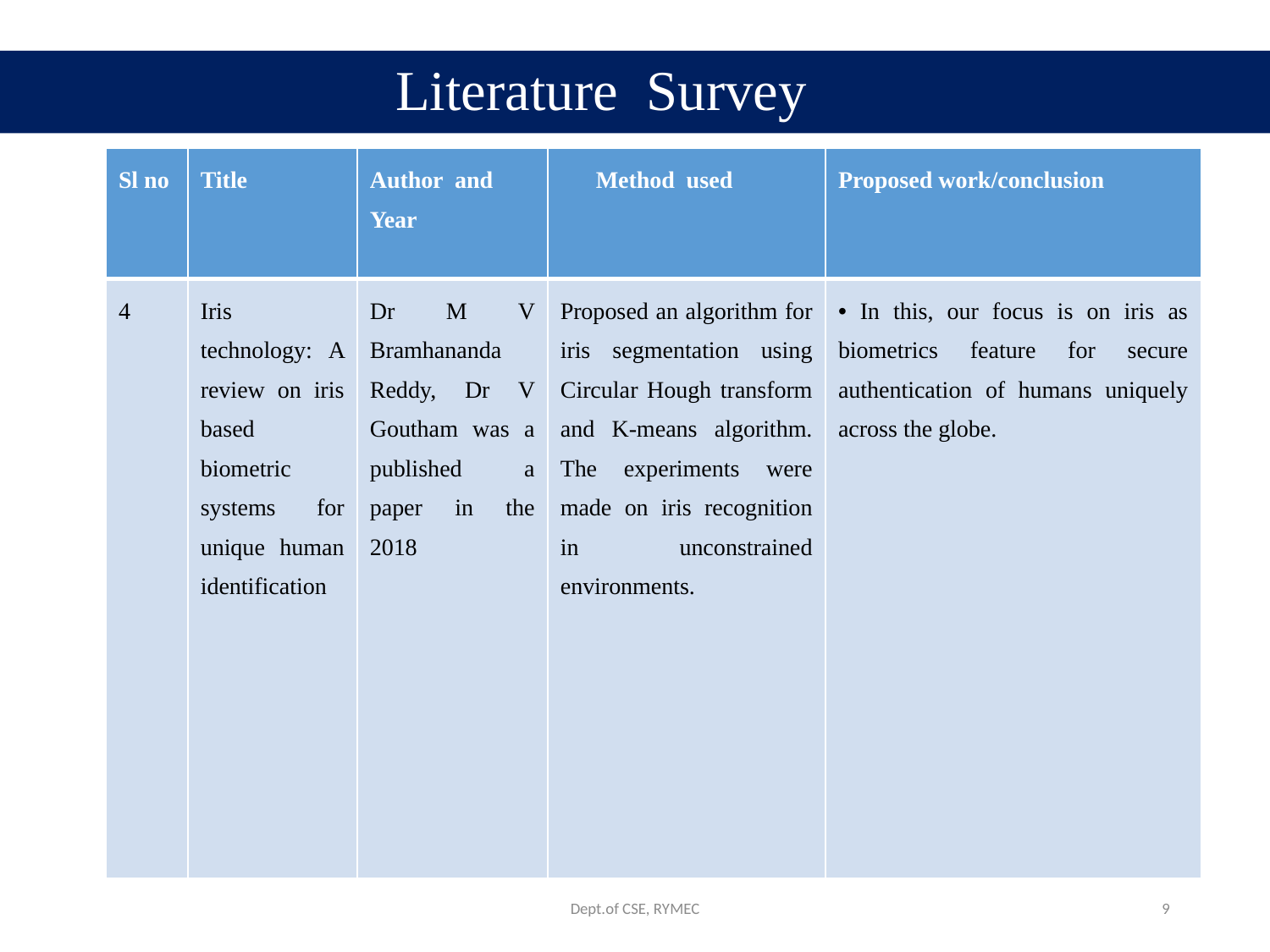

# Literature  Survey
| Sl no | Title | Author and Year | Method used | Proposed work/conclusion |
| --- | --- | --- | --- | --- |
| 4 | Iris technology: A review on iris based biometric systems for unique human identification | Dr M V Bramhananda Reddy, Dr V Goutham was a published a paper in the 2018 | Proposed an algorithm for iris segmentation using Circular Hough transform and K-means algorithm. The experiments were made on iris recognition in unconstrained environments. | In this, our focus is on iris as biometrics feature for secure authentication of humans uniquely across the globe. |
Dept.of CSE, RYMEC
9